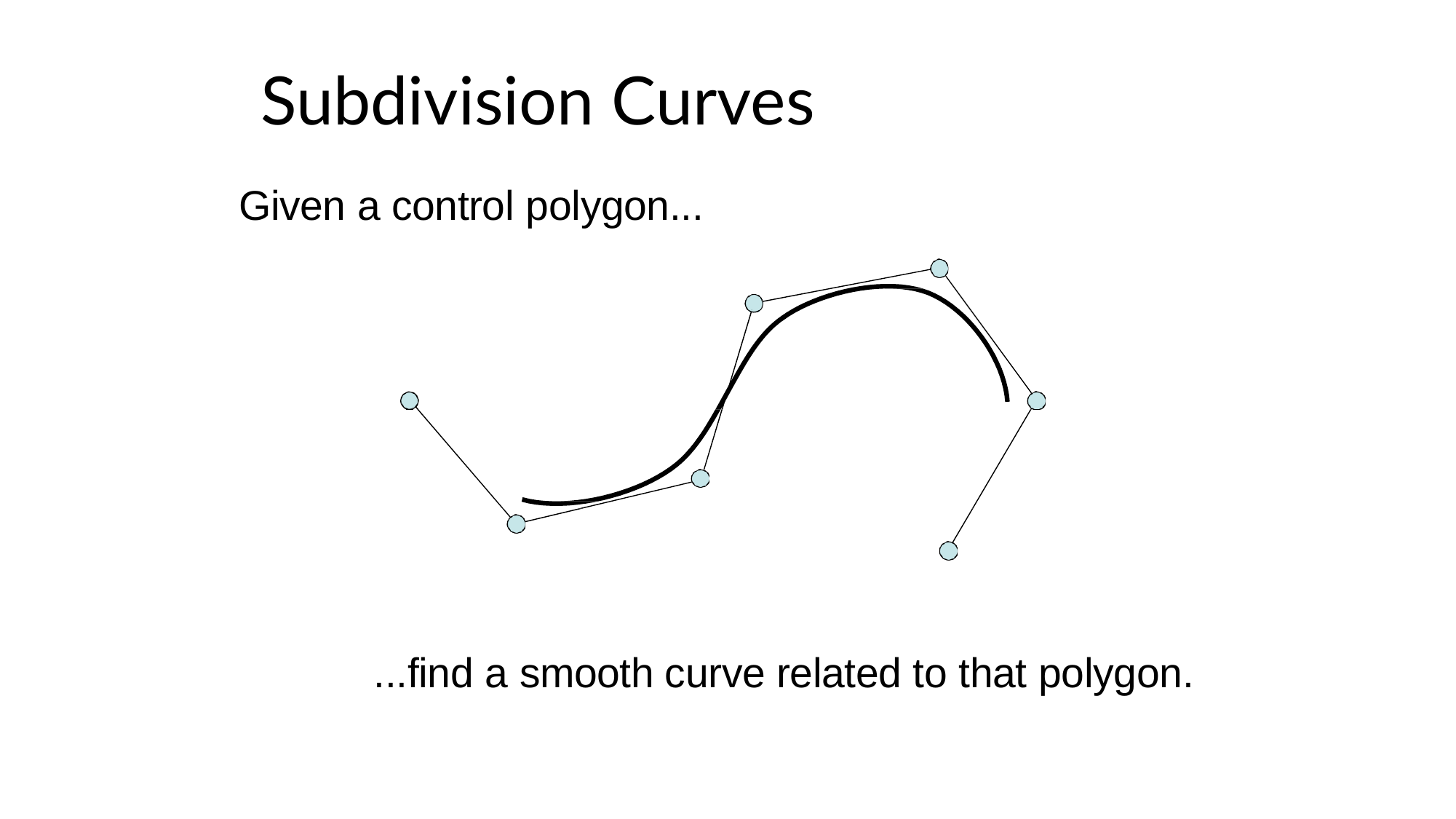

# Subdivision Curves
Given a control polygon...

...find a smooth curve related to that polygon.
12